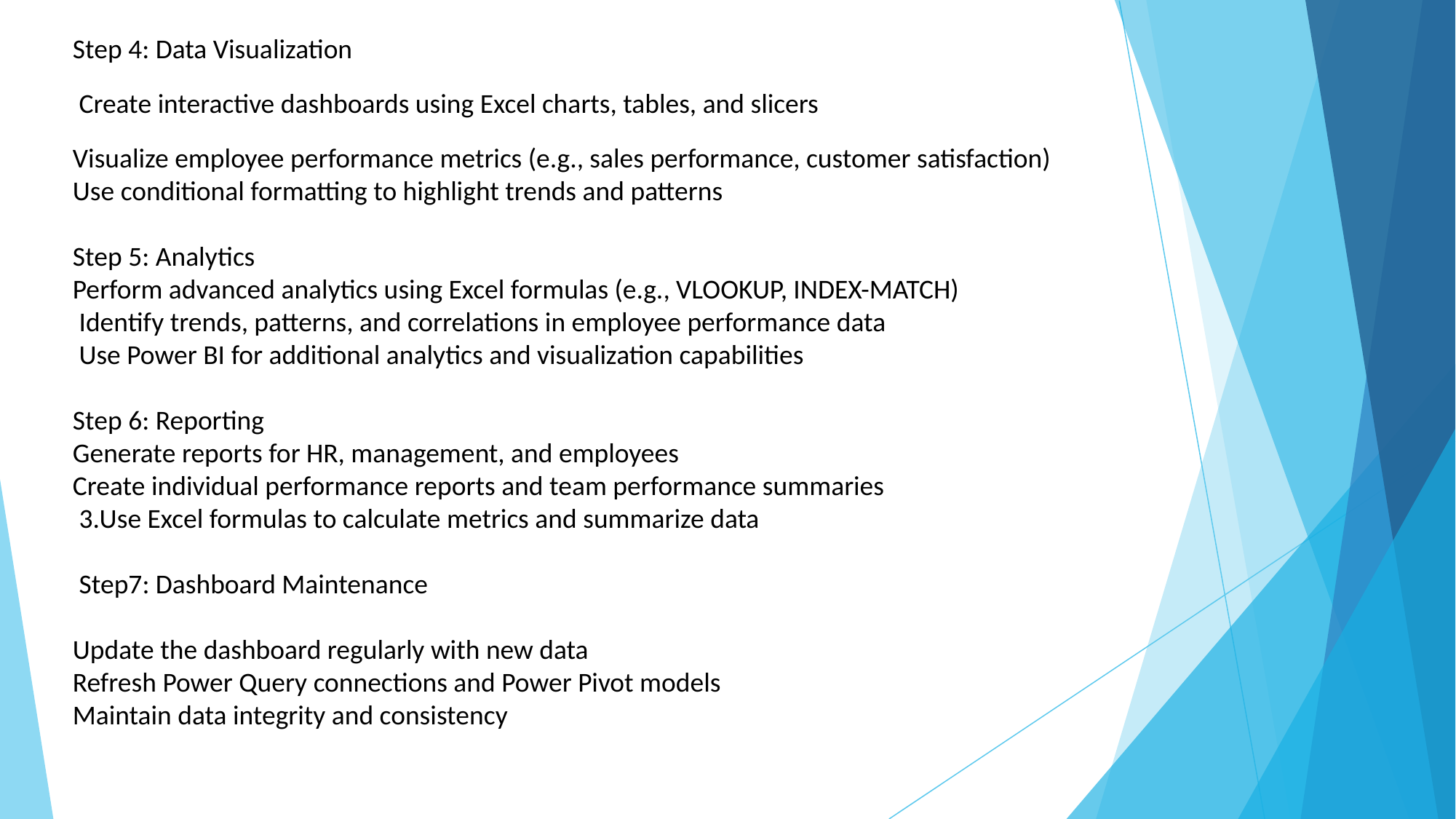

Step 4: Data Visualization
 Create interactive dashboards using Excel charts, tables, and slicers
Visualize employee performance metrics (e.g., sales performance, customer satisfaction)
Use conditional formatting to highlight trends and patterns

Step 5: Analytics
Perform advanced analytics using Excel formulas (e.g., VLOOKUP, INDEX-MATCH)
 Identify trends, patterns, and correlations in employee performance data
 Use Power BI for additional analytics and visualization capabilities

Step 6: Reporting
Generate reports for HR, management, and employees
Create individual performance reports and team performance summaries
 3.Use Excel formulas to calculate metrics and summarize data

 Step7: Dashboard Maintenance

Update the dashboard regularly with new data
Refresh Power Query connections and Power Pivot models
Maintain data integrity and consistency